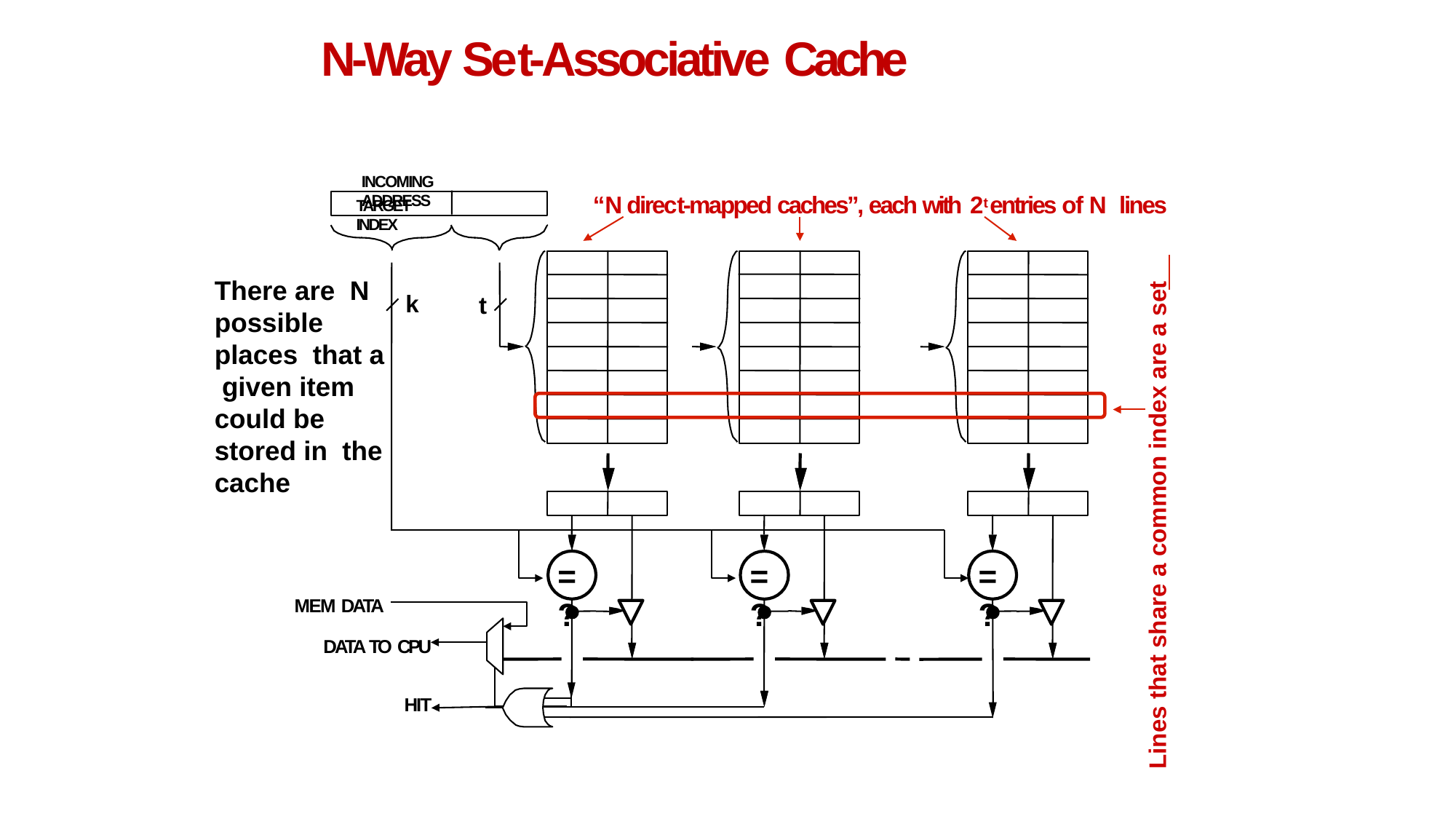

# N-Way Set-Associative Cache
INCOMING ADDRESS
“N direct-mapped caches”, each with  2t entries of N  lines

TARGET	INDEX

Lines that share a common index are a set

There are  N possible  places  that a  given item  could be  stored in  the cache

k
t

=?
=?
=?

MEM DATA
DATA TO CPU

HIT